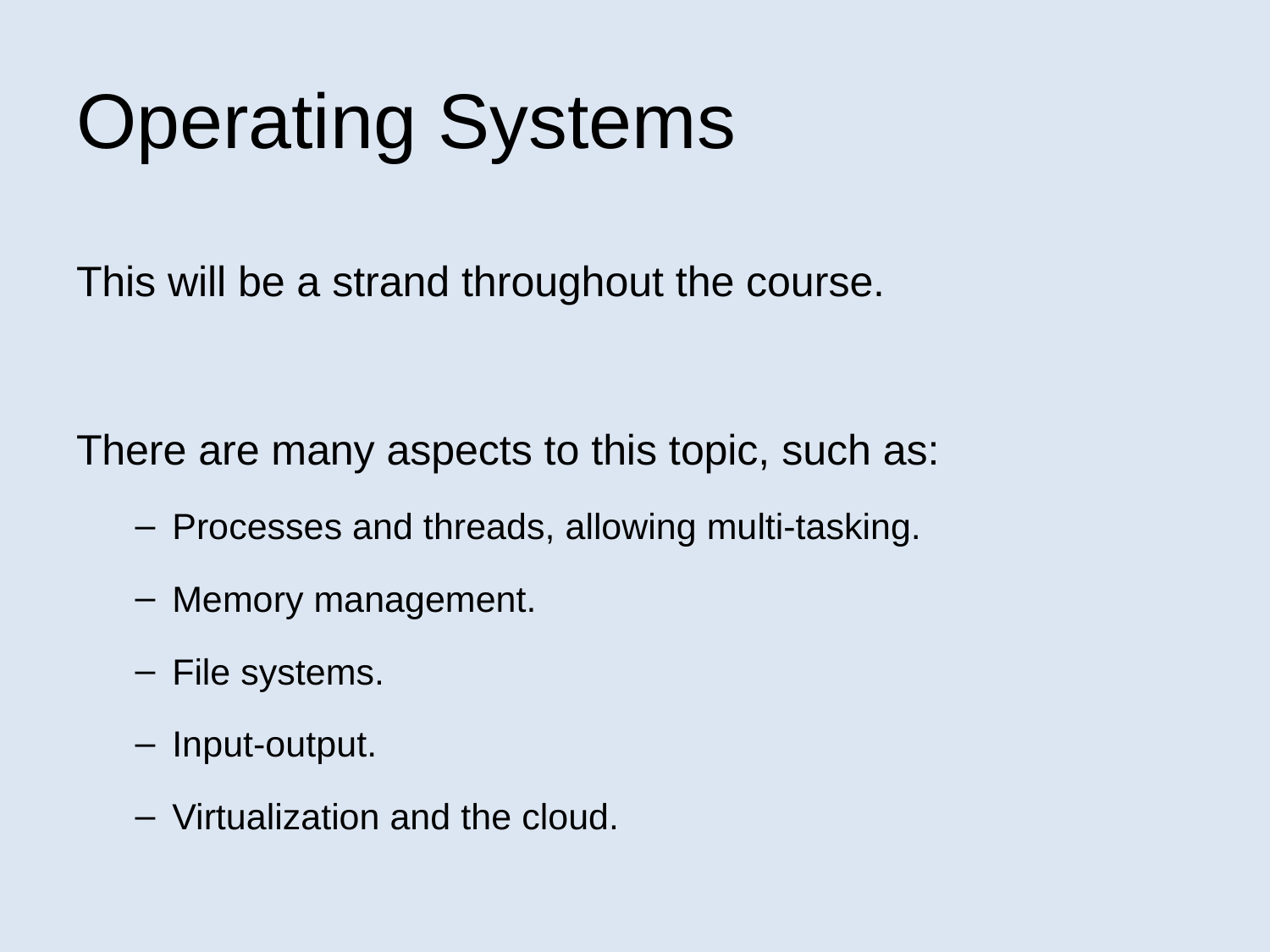

# Operating Systems
This will be a strand throughout the course.

There are many aspects to this topic, such as:
Processes and threads, allowing multi-tasking.
Memory management.
File systems.
Input-output.
Virtualization and the cloud.